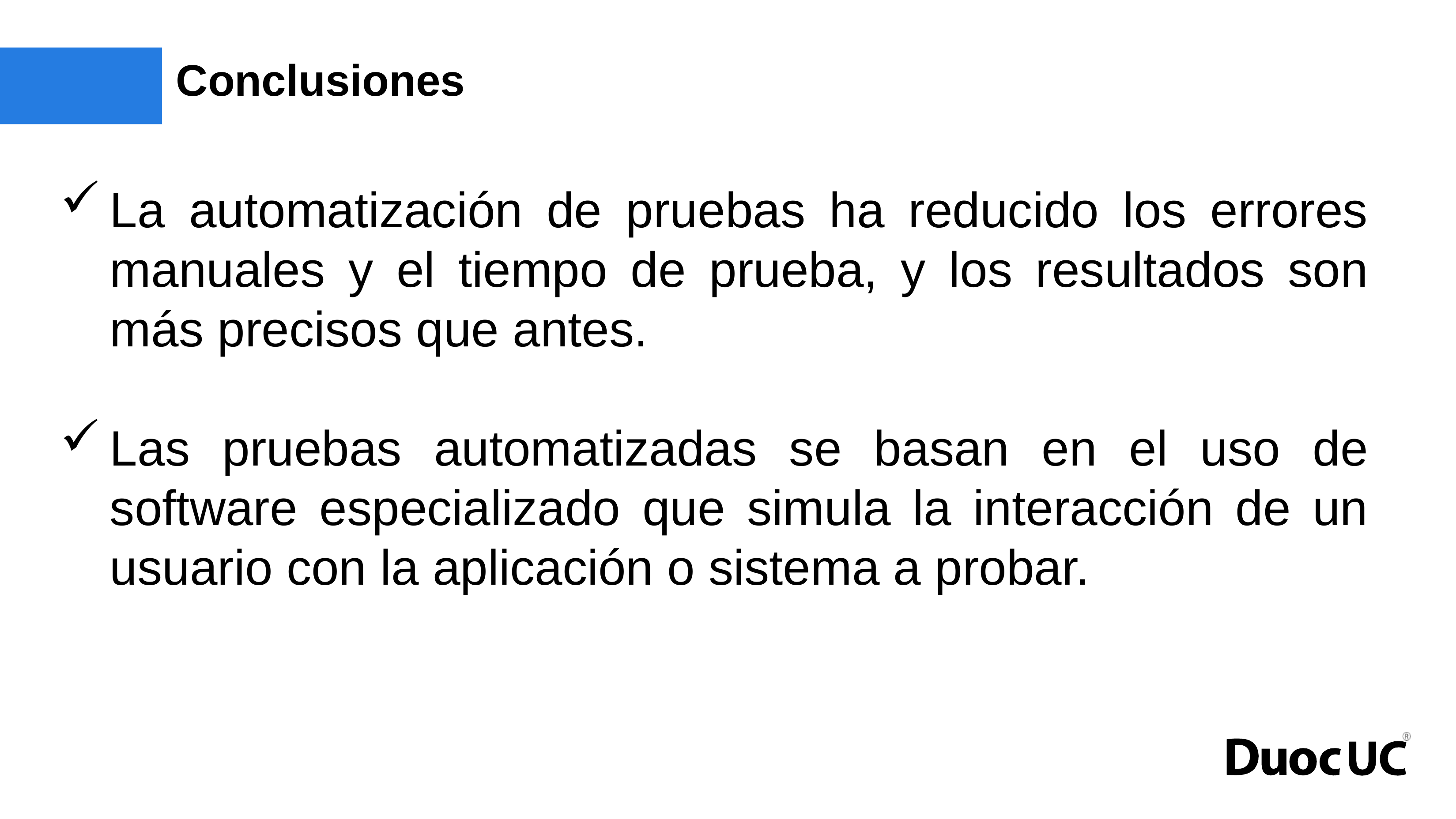

# Conclusiones
La automatización de pruebas ha reducido los errores manuales y el tiempo de prueba, y los resultados son más precisos que antes.

Las pruebas automatizadas se basan en el uso de software especializado que simula la interacción de un usuario con la aplicación o sistema a probar.